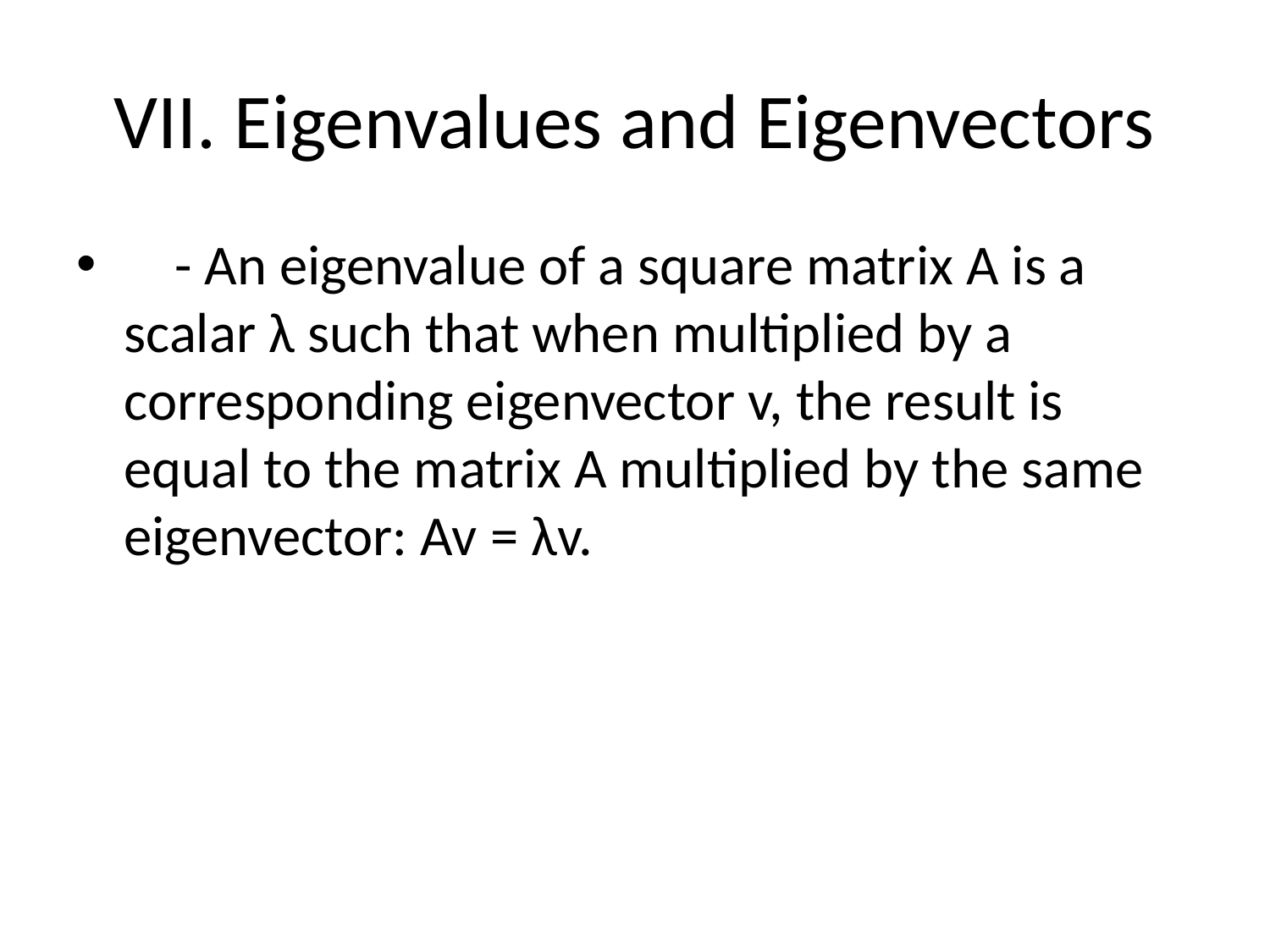

# VII. Eigenvalues and Eigenvectors
    - An eigenvalue of a square matrix A is a scalar λ such that when multiplied by a corresponding eigenvector v, the result is equal to the matrix A multiplied by the same eigenvector: Av = λv.